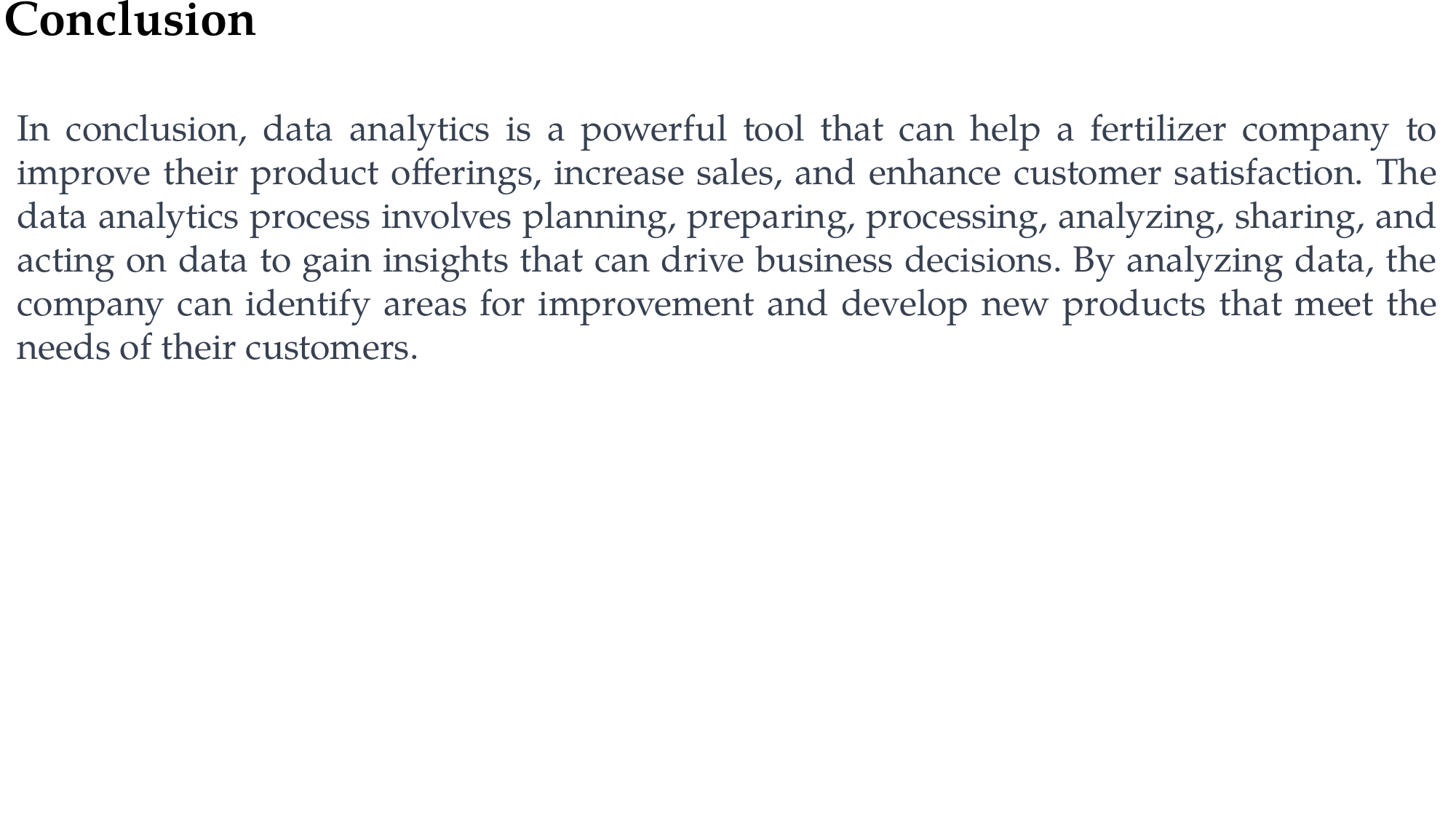

Conclusion
In conclusion, data analytics is a powerful tool that can help a fertilizer company to improve their product offerings, increase sales, and enhance customer satisfaction. The data analytics process involves planning, preparing, processing, analyzing, sharing, and acting on data to gain insights that can drive business decisions. By analyzing data, the company can identify areas for improvement and develop new products that meet the needs of their customers.